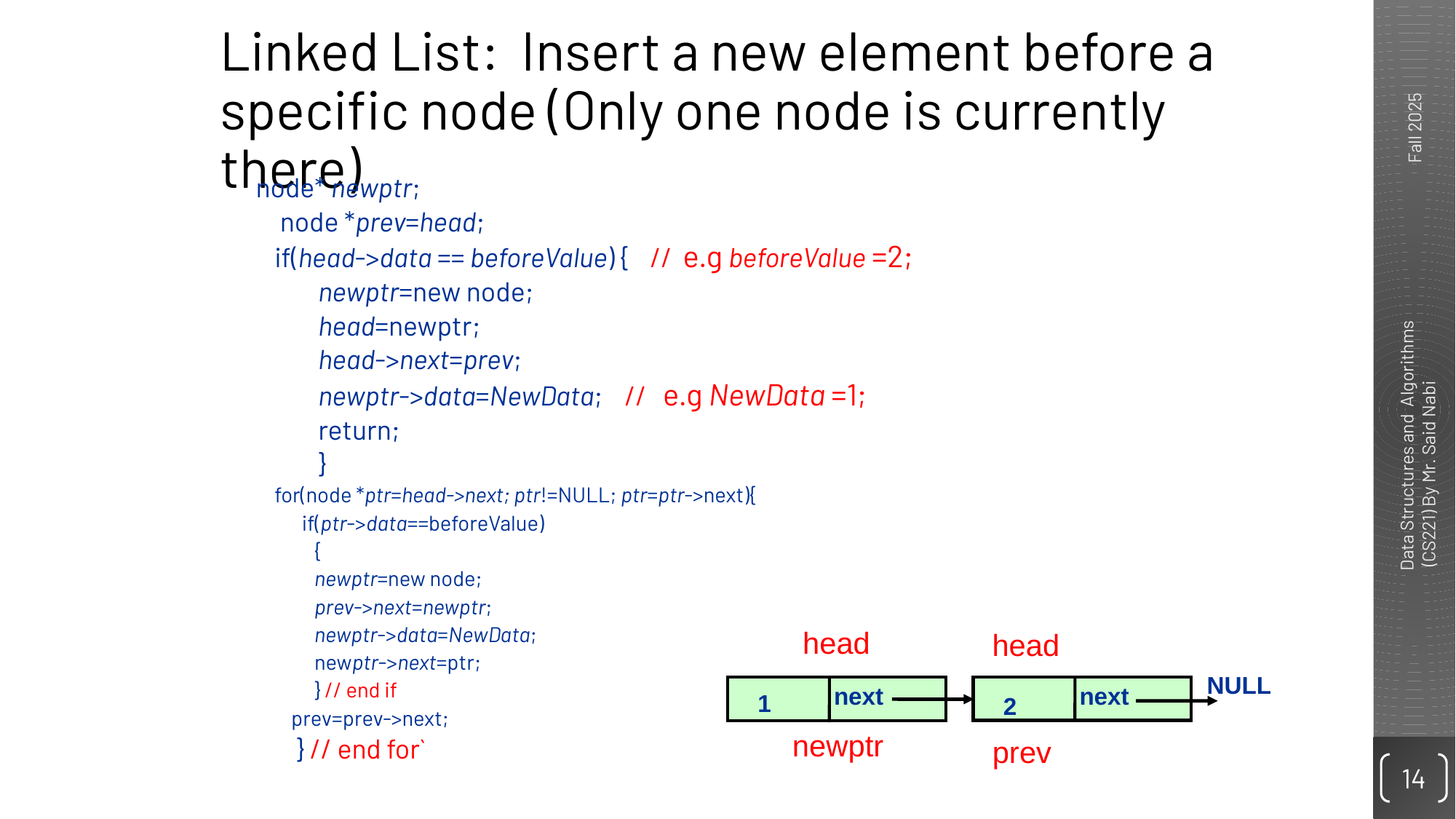

# Linked List:  Insert a new element before a specific node (Only one node is currently there)
      node* newptr;
 node *prev=head;
if(head->data == beforeValue) {    //  e.g beforeValue =2;
	   newptr=new node;
	   head=newptr;
	   head->next=prev;
	   newptr->data=NewData;    //   e.g NewData =1;
	   return;
	   }
for(node *ptr=head->next; ptr!=NULL; ptr=ptr->next){
	if(ptr->data==beforeValue)
	   {
	   newptr=new node;
	   prev->next=newptr;
	   newptr->data=NewData;
	   newptr->next=ptr;
	   } // end if
    prev=prev->next;
    } // end for`
head
head
NULL
next
next

1
2

newptr
prev